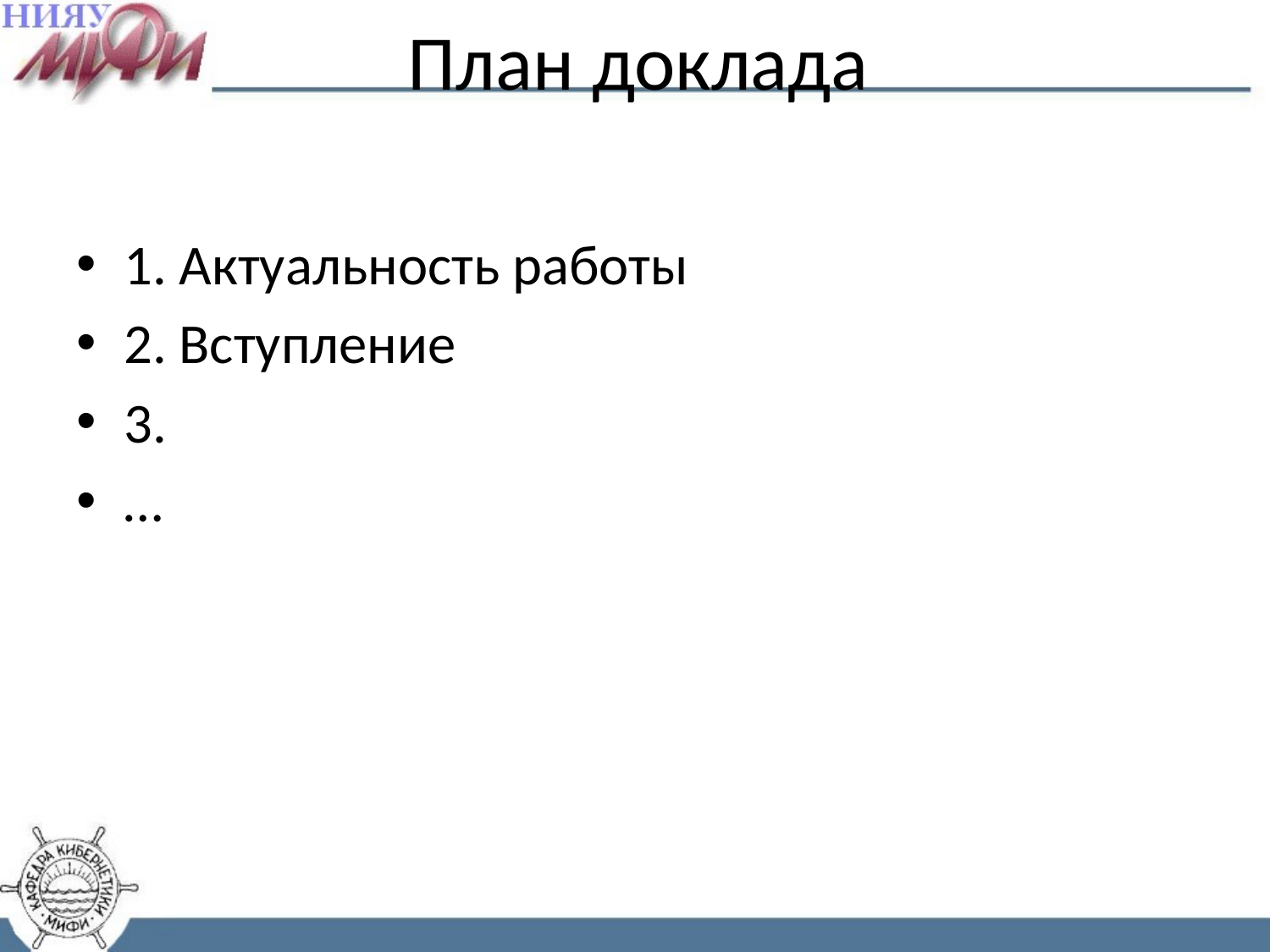

# План доклада
1. Актуальность работы
2. Вступление
3.
…